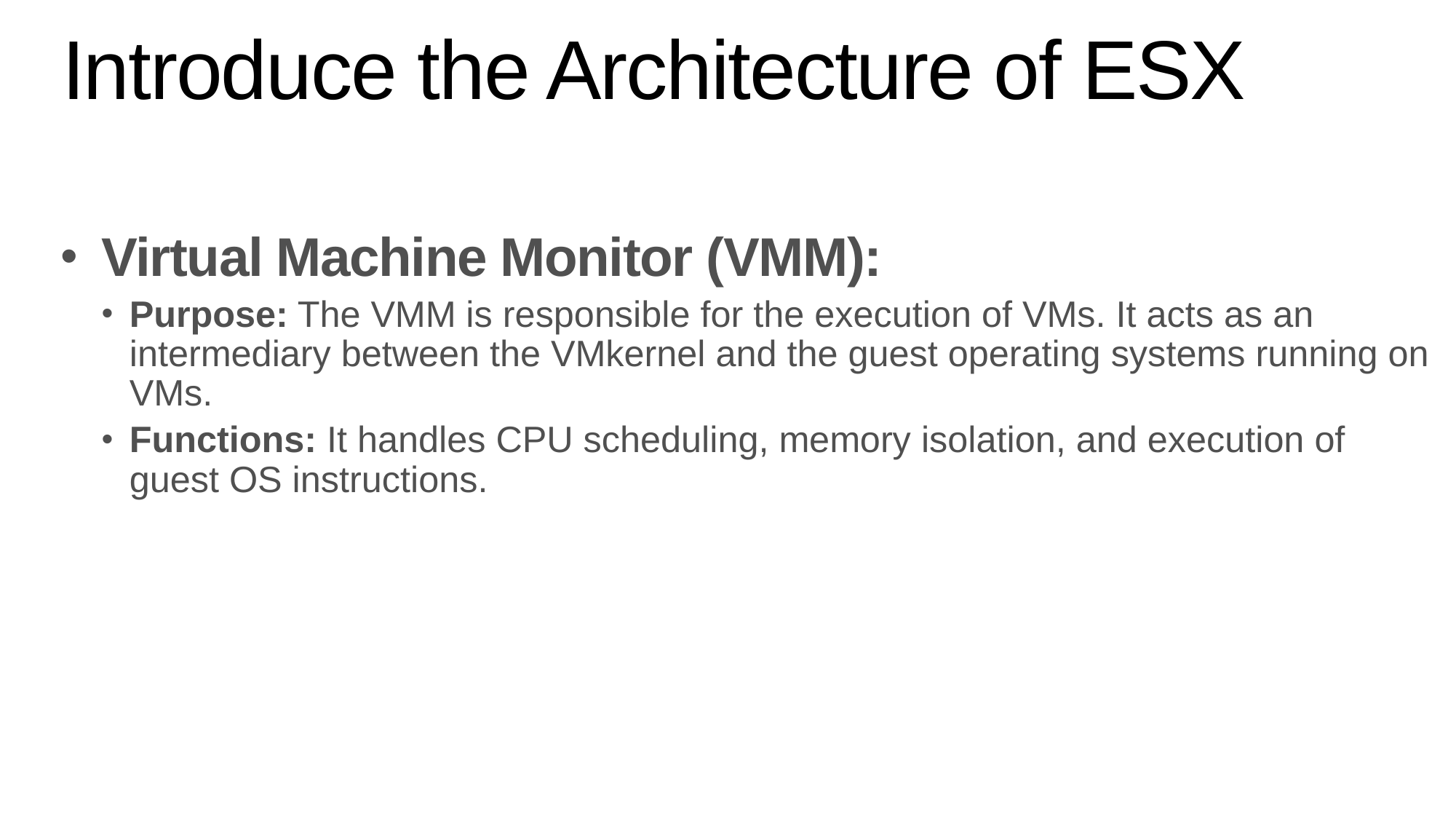

# Introduce the Architecture of ESX

Virtual Machine Monitor (VMM):
Purpose: The VMM is responsible for the execution of VMs. It acts as an intermediary between the VMkernel and the guest operating systems running on VMs.
Functions: It handles CPU scheduling, memory isolation, and execution of guest OS instructions.